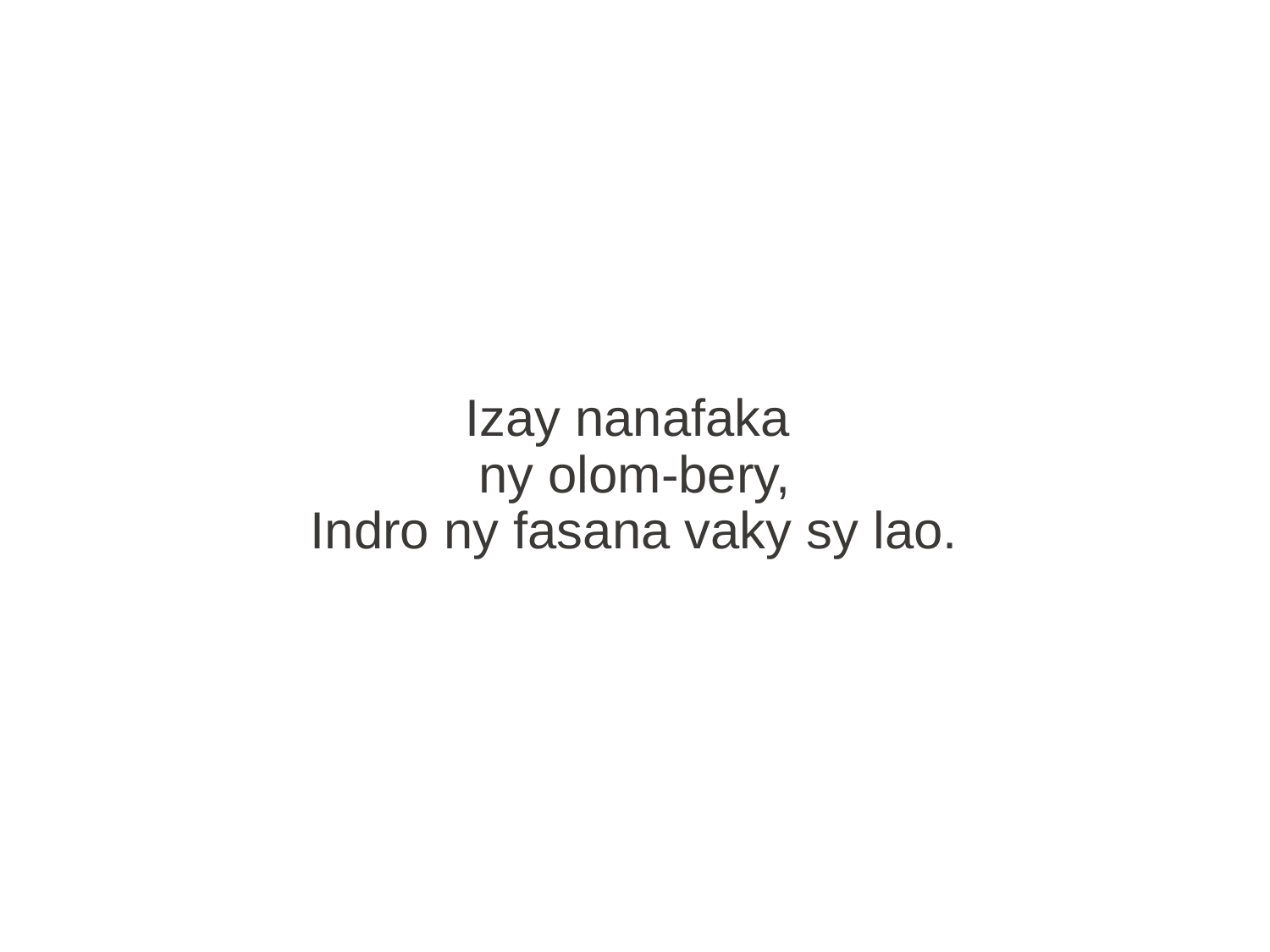

Izay nanafaka
ny olom-bery,
Indro ny fasana vaky sy lao.